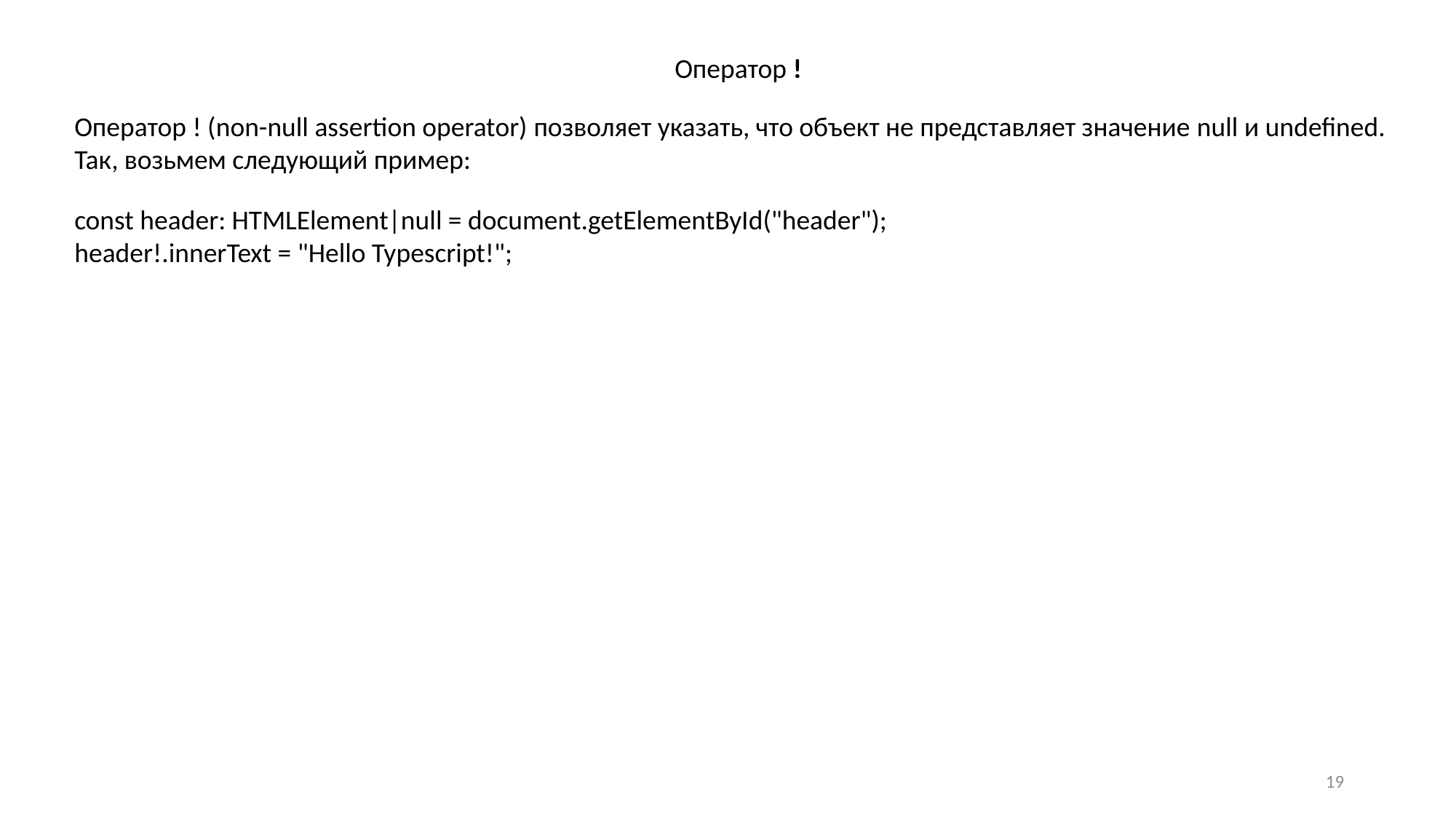

Оператор !
Оператор ! (non-null assertion operator) позволяет указать, что объект не представляет значение null и undefined. Так, возьмем следующий пример:
const header: HTMLElement|null = document.getElementById("header");
header!.innerText = "Hello Typescript!";
19